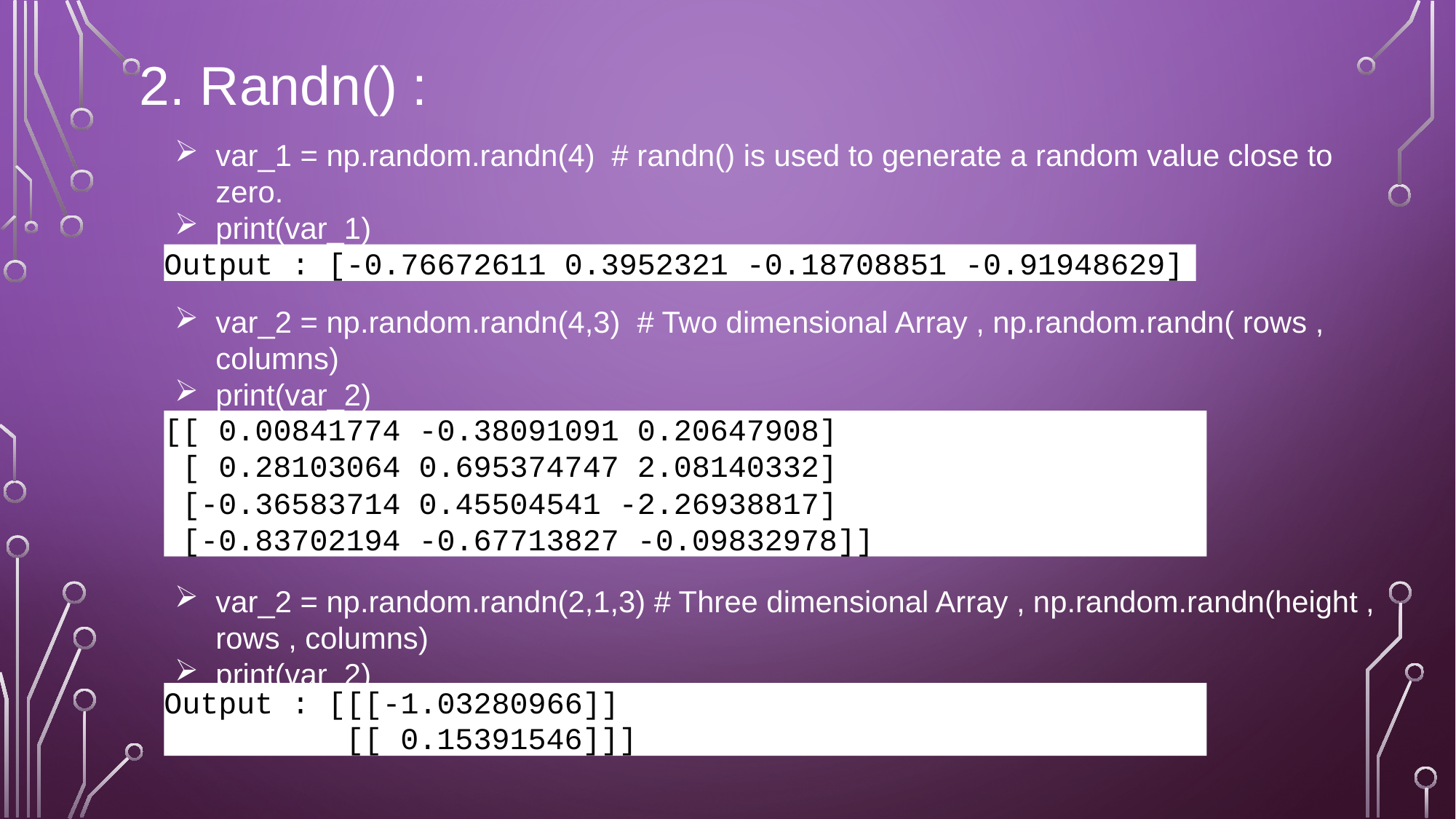

2. Randn() :
var_1 = np.random.randn(4)  # randn() is used to generate a random value close to zero.
print(var_1)
Output : [-0.76672611 0.3952321 -0.18708851 -0.91948629]
var_2 = np.random.randn(4,3)  # Two dimensional Array , np.random.randn( rows , columns)
print(var_2)
[[ 0.00841774 -0.38091091 0.20647908]
 [ 0.28103064 0.695374747 2.08140332]
 [-0.36583714 0.45504541 -2.26938817]
 [-0.83702194 -0.67713827 -0.09832978]]
var_2 = np.random.randn(2,1,3) # Three dimensional Array , np.random.randn(height , rows , columns)
print(var_2)
Output : [[[-1.03280966]]
          [[ 0.15391546]]]